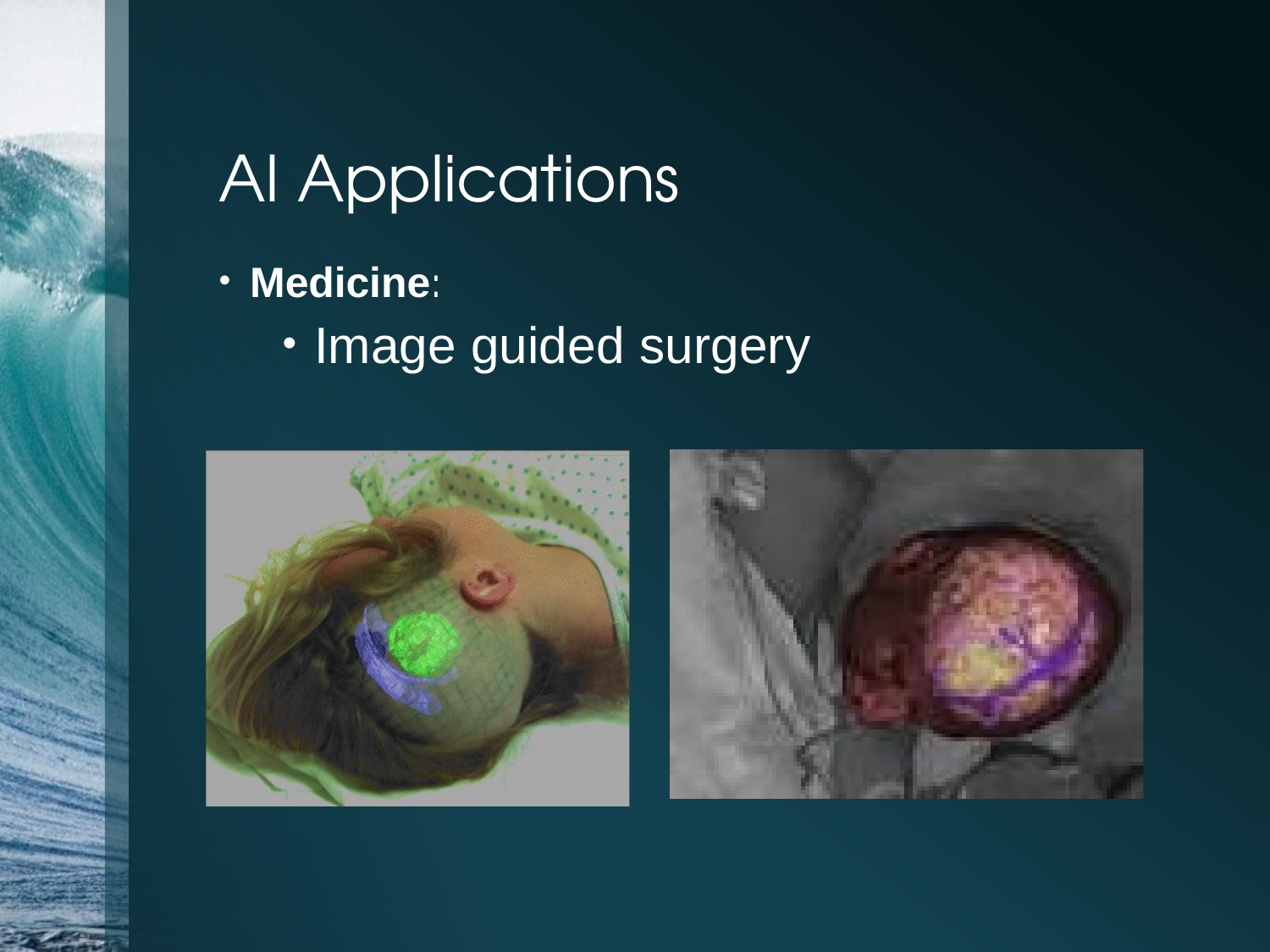

# AI Applications
Medicine:
Image guided surgery